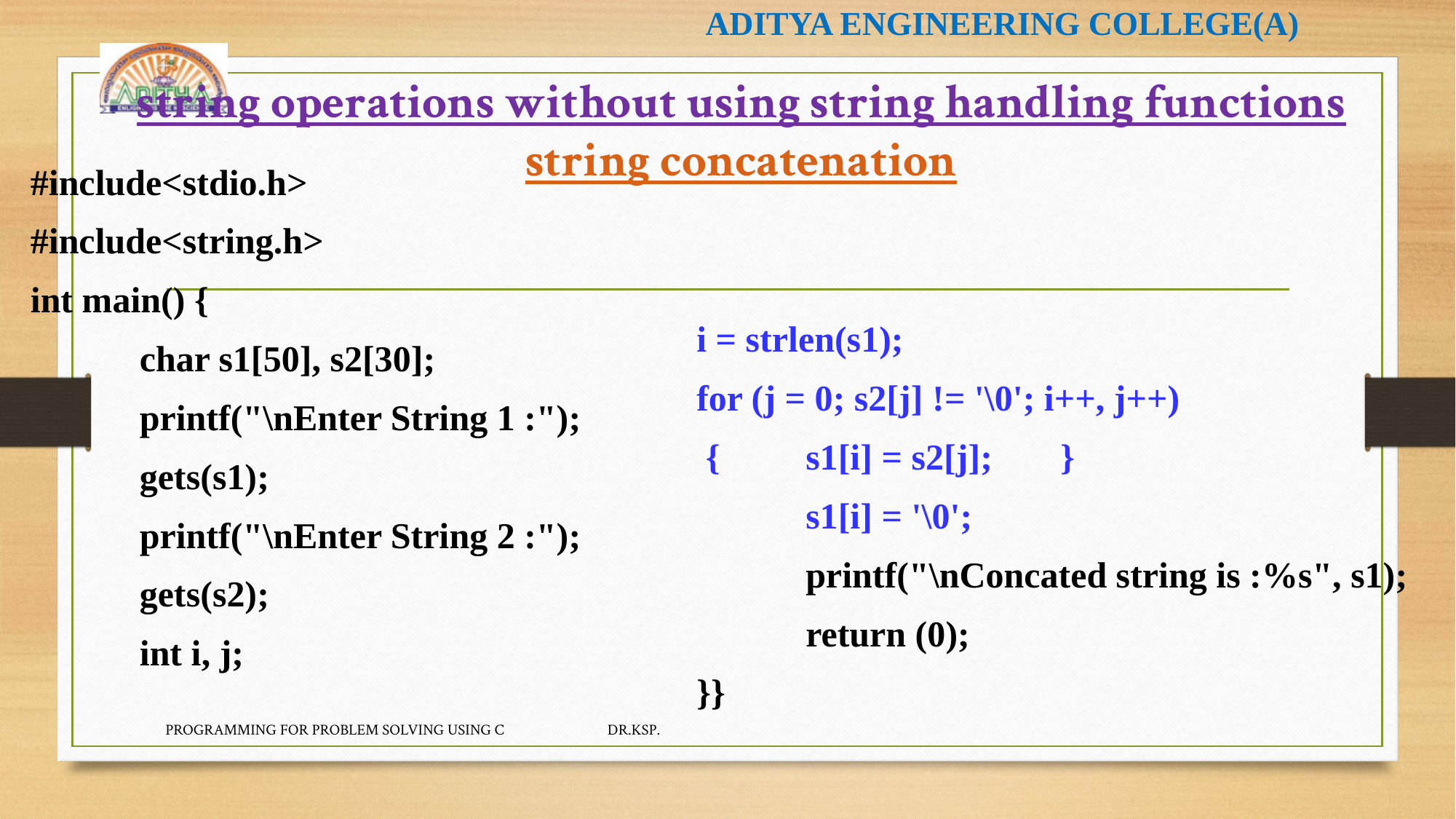

# string operations without using string handling functions string concatenation
#include<stdio.h>
#include<string.h>
int main() {
	char s1[50], s2[30];
	printf("\nEnter String 1 :");
	gets(s1);
	printf("\nEnter String 2 :");
	gets(s2);
	int i, j;

i = strlen(s1);
for (j = 0; s2[j] != '\0'; i++, j++)
 {	s1[i] = s2[j];	    }
	s1[i] = '\0';
	printf("\nConcated string is :%s", s1);
	return (0);
}}
PROGRAMMING FOR PROBLEM SOLVING USING C                              DR.KSP.